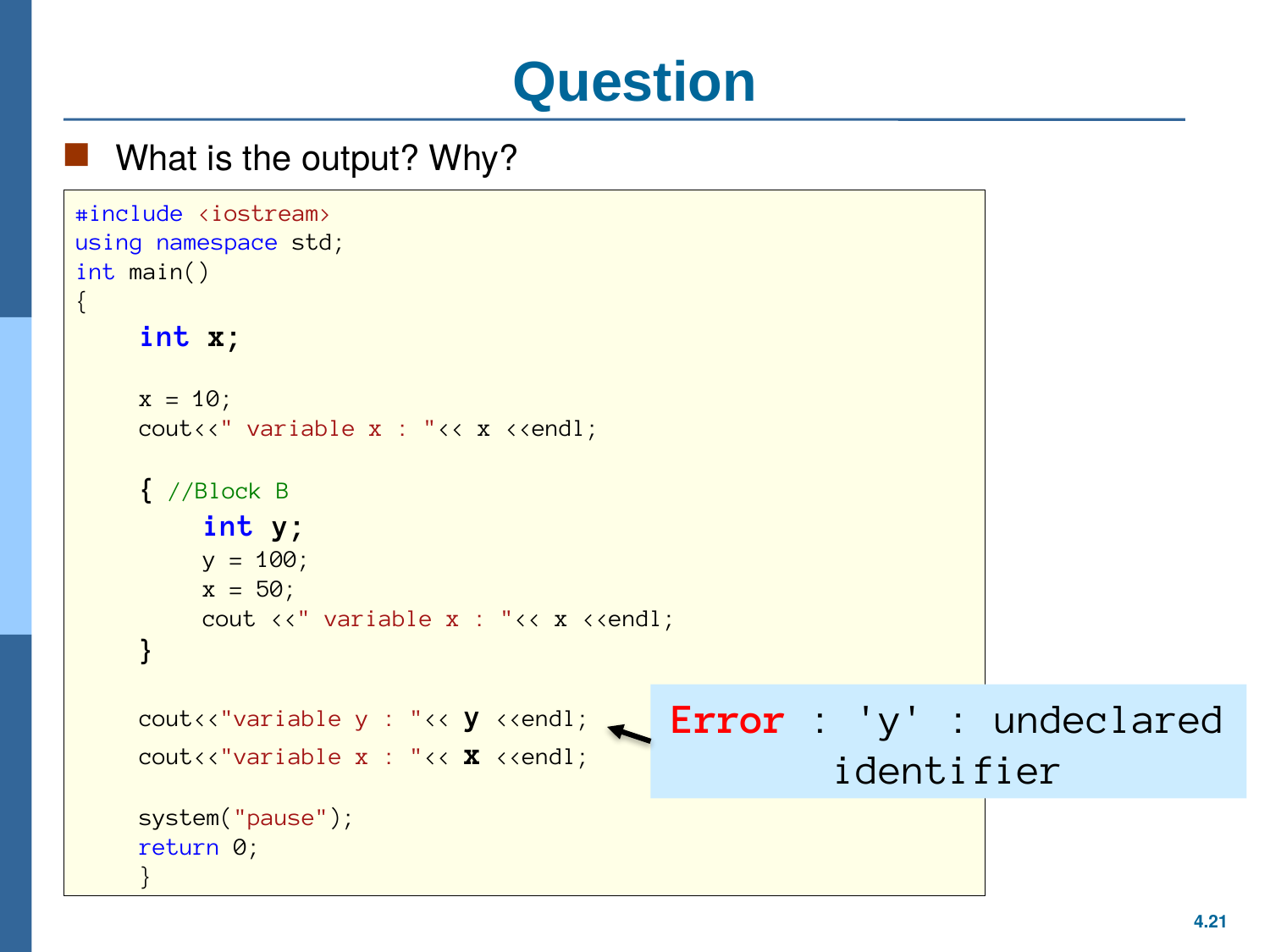

# Question
What is the output? Why?
#include <iostream>
using namespace std;
int main()
{
int x;

x = 10;
cout<<" variable x : "<< x <<endl;

{ //Block B
int y;
y = 100;
x = 50;
cout <<" variable x : "<< x <<endl;
}

cout<<"variable y : "<< y <<endl;
cout<<"variable x : "<< x <<endl;

system("pause");
return 0;
}
Error : 'y' : undeclared identifier